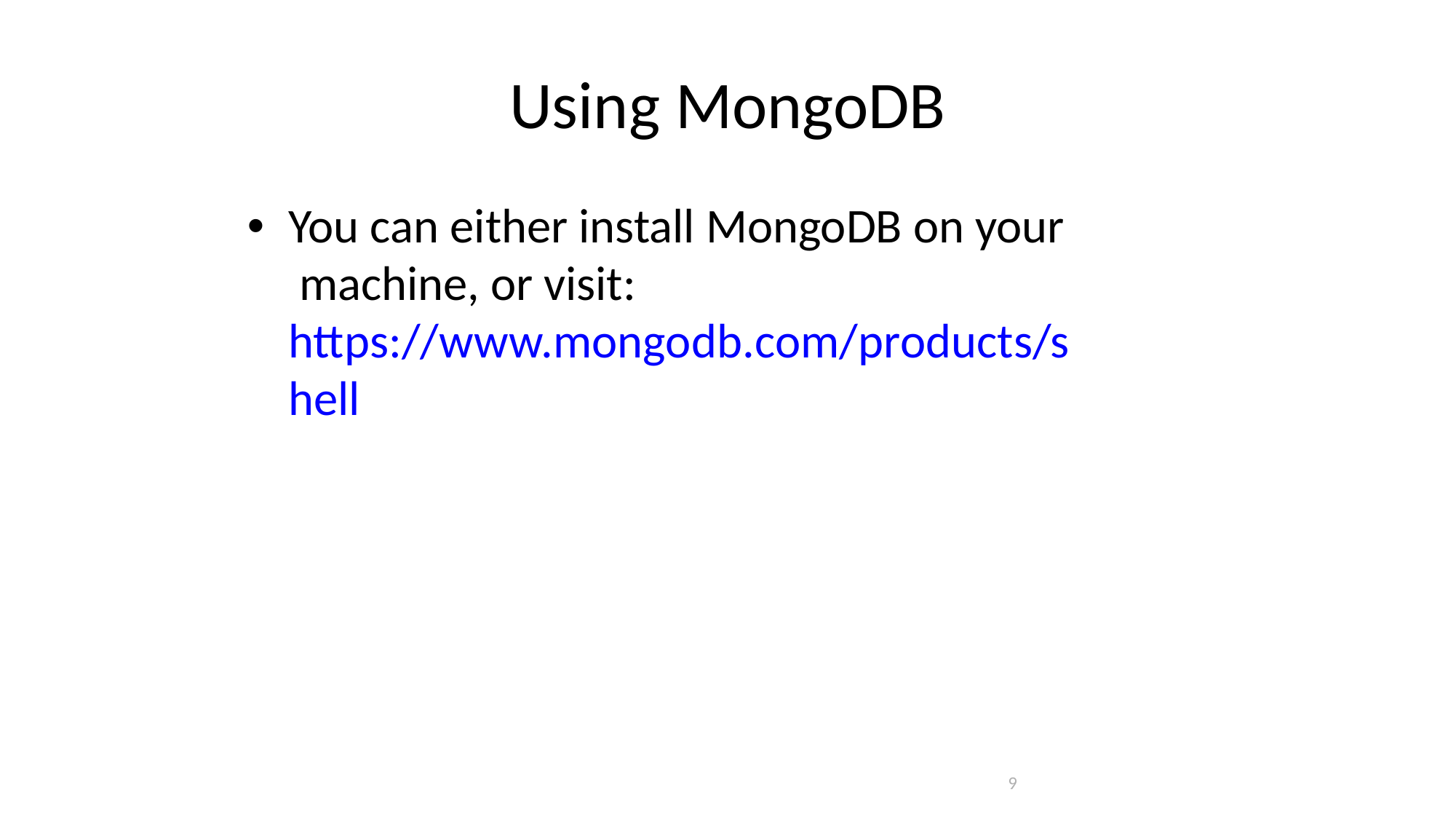

# Using MongoDB
You can either install MongoDB on your  machine, or visit: https://www.mongodb.com/products/shell
9